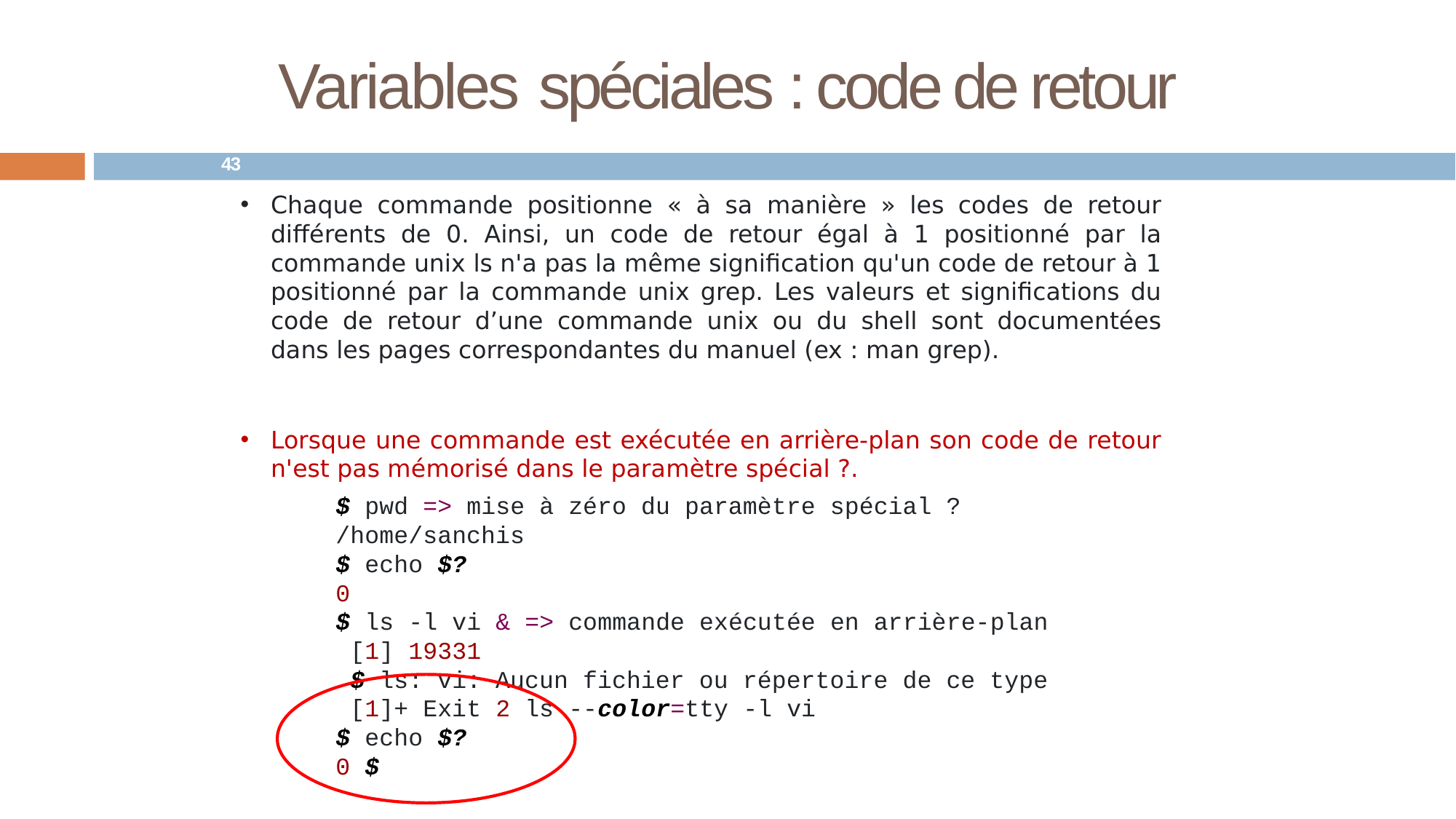

# Variables spéciales : code de retour
43
Chaque commande positionne « à sa manière » les codes de retour différents de 0. Ainsi, un code de retour égal à 1 positionné par la commande unix ls n'a pas la même signification qu'un code de retour à 1 positionné par la commande unix grep. Les valeurs et significations du code de retour d’une commande unix ou du shell sont documentées dans les pages correspondantes du manuel (ex : man grep).

Lorsque une commande est exécutée en arrière-plan son code de retour n'est pas mémorisé dans le paramètre spécial ?.
$ pwd => mise à zéro du paramètre spécial ?
/home/sanchis
$ echo $?
0
$ ls -l vi & => commande exécutée en arrière-plan
 [1] 19331
 $ ls: vi: Aucun fichier ou répertoire de ce type
 [1]+ Exit 2 ls --color=tty -l vi
$ echo $?
0 $